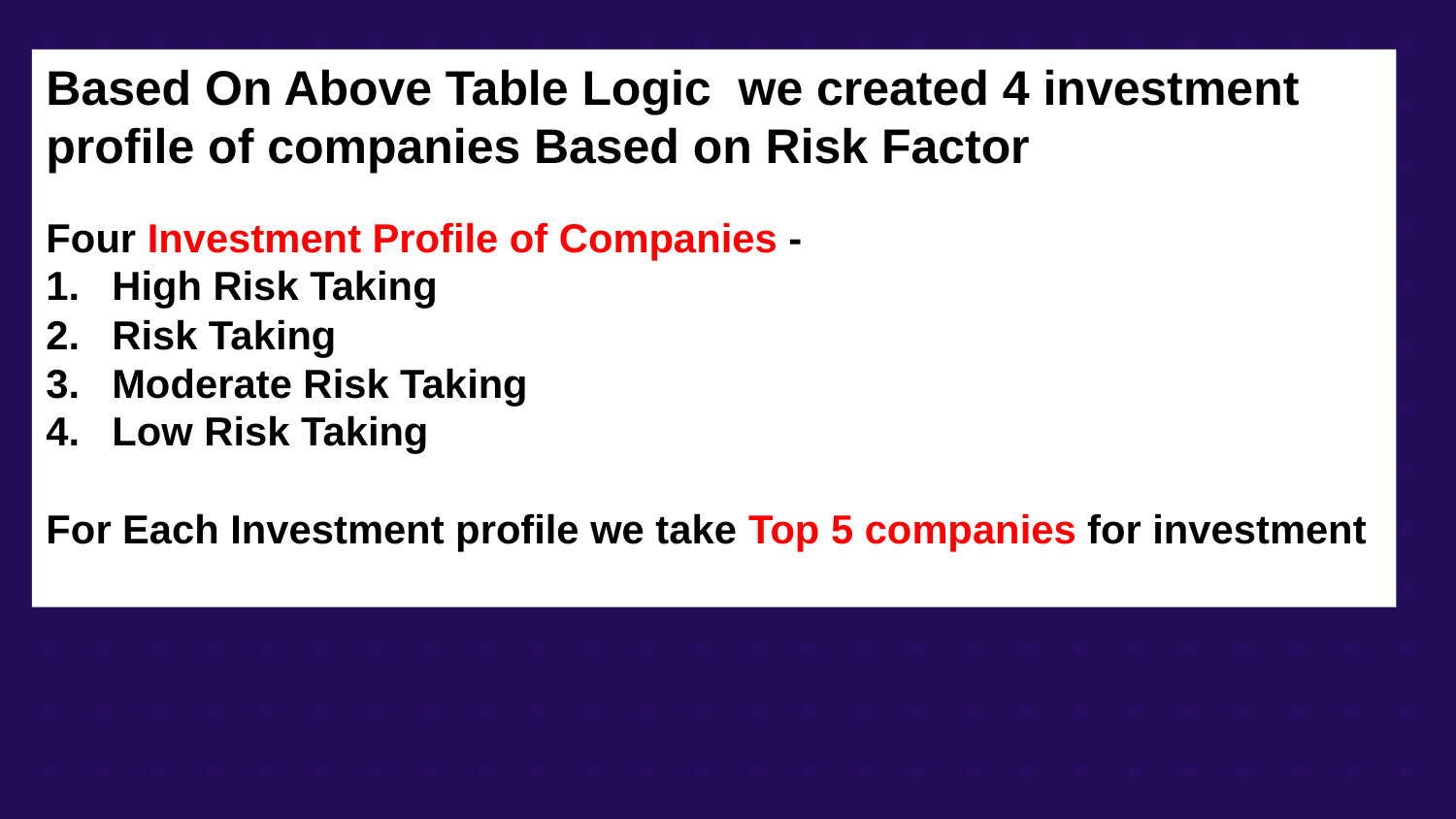

Based On Above Table Logic  we created 4 investment profile of companies Based on Risk Factor

Four Investment Profile of Companies -
 High Risk Taking
 Risk Taking
 Moderate Risk Taking
 Low Risk Taking

For Each Investment profile we take Top 5 companies for investment